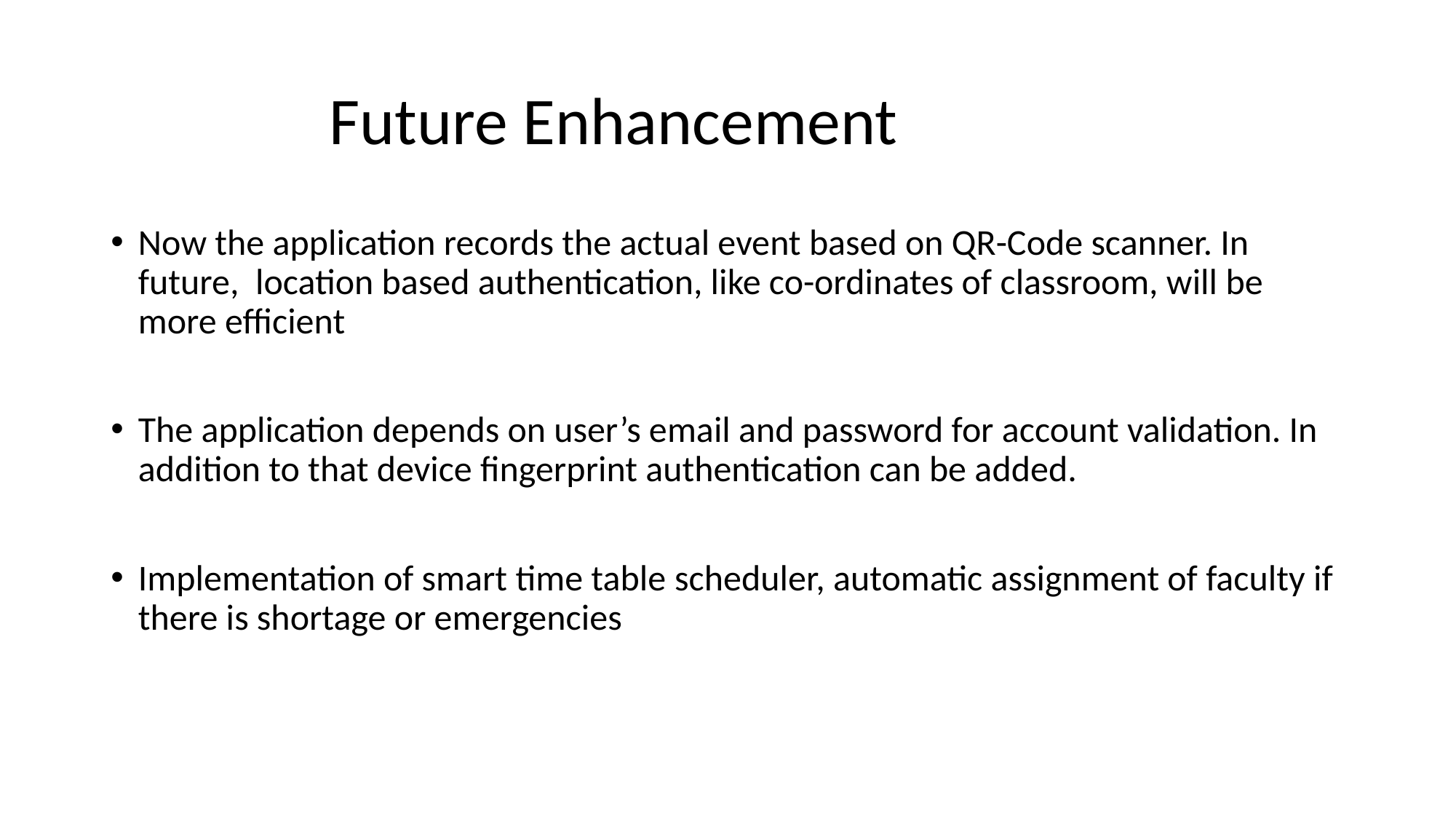

# Future Enhancement
Now the application records the actual event based on QR-Code scanner. In future,  location based authentication, like co-ordinates of classroom, will be more efficient

The application depends on user’s email and password for account validation. In addition to that device fingerprint authentication can be added.

Implementation of smart time table scheduler, automatic assignment of faculty if there is shortage or emergencies